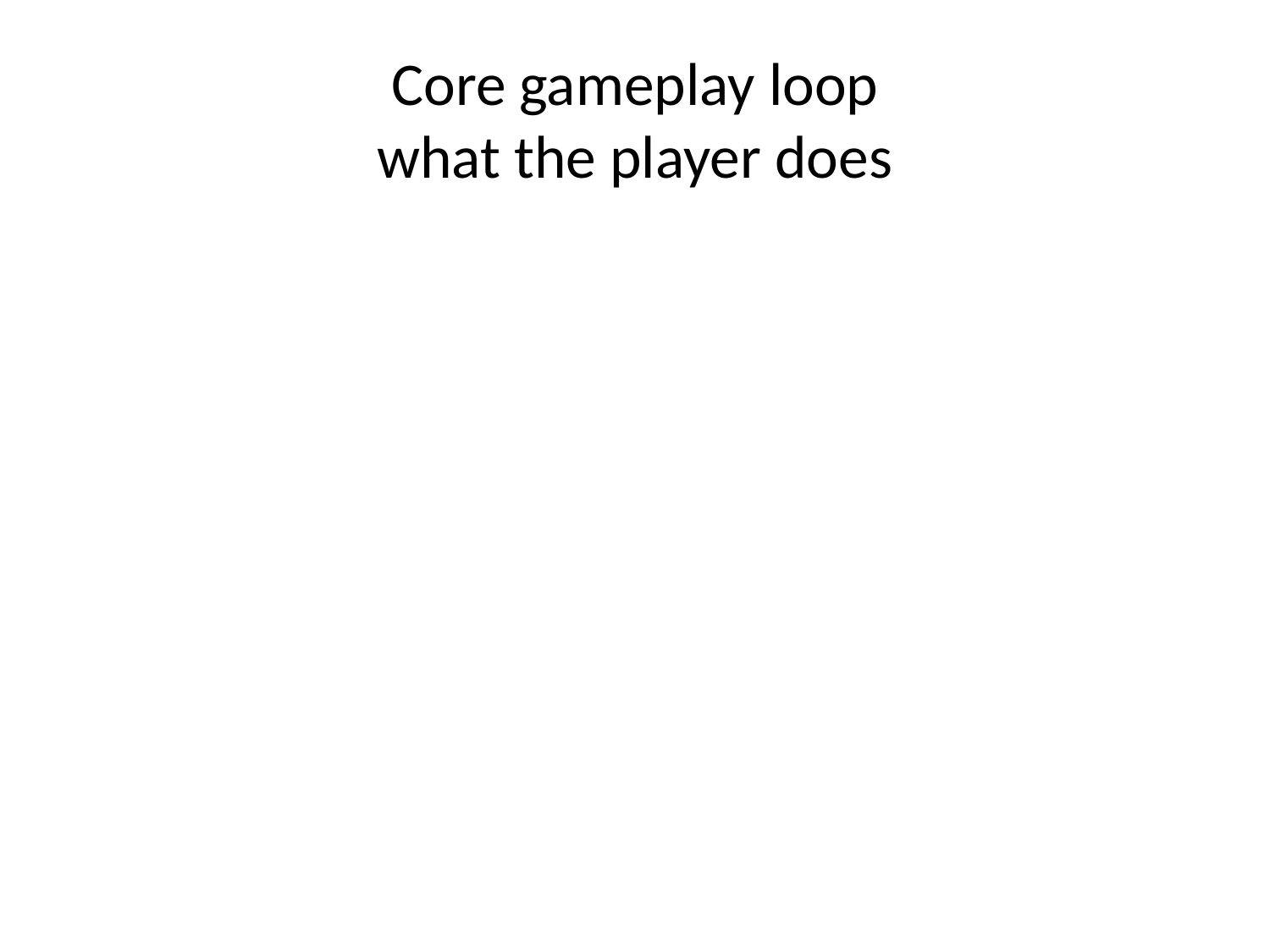

# Core gameplay loop what the player does